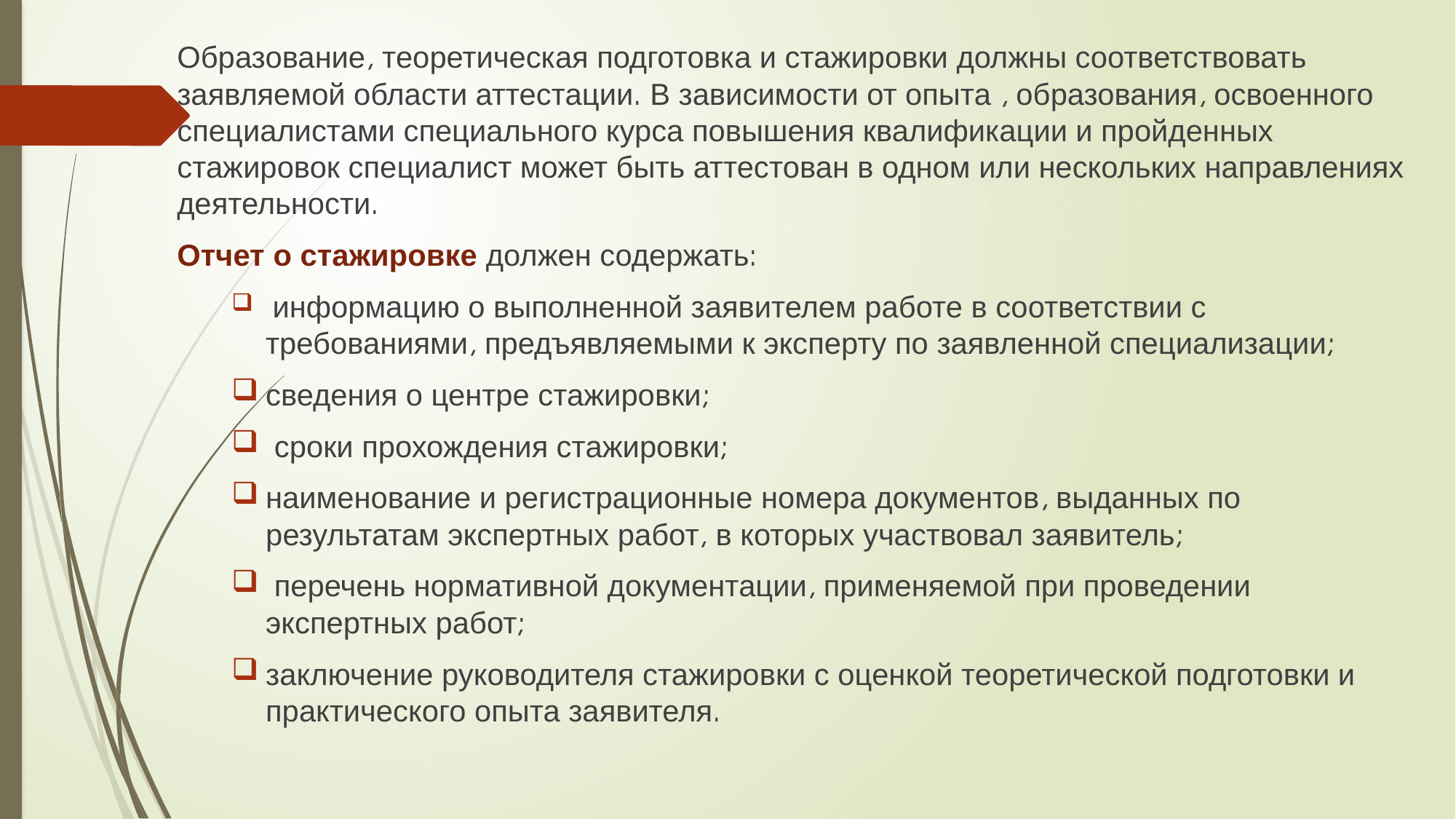

#
Образование, теоретическая подготовка и стажировки должны соответствовать заявляемой области аттестации. В зависимости от опыта , образования, освоенного специалистами специального курса повышения квалификации и пройденных стажировок специалист может быть аттестован в одном или нескольких направлениях деятельности.
Отчет о стажировке должен содержать:
 информацию о выполненной заявителем работе в соответствии с требованиями, предъявляемыми к эксперту по заявленной специализации;
сведения о центре стажировки;
 сроки прохождения стажировки;
наименование и регистрационные номера документов, выданных по результатам экспертных работ, в которых участвовал заявитель;
 перечень нормативной документации, применяемой при проведении экспертных работ;
заключение руководителя стажировки с оценкой теоретической подготовки и практического опыта заявителя.